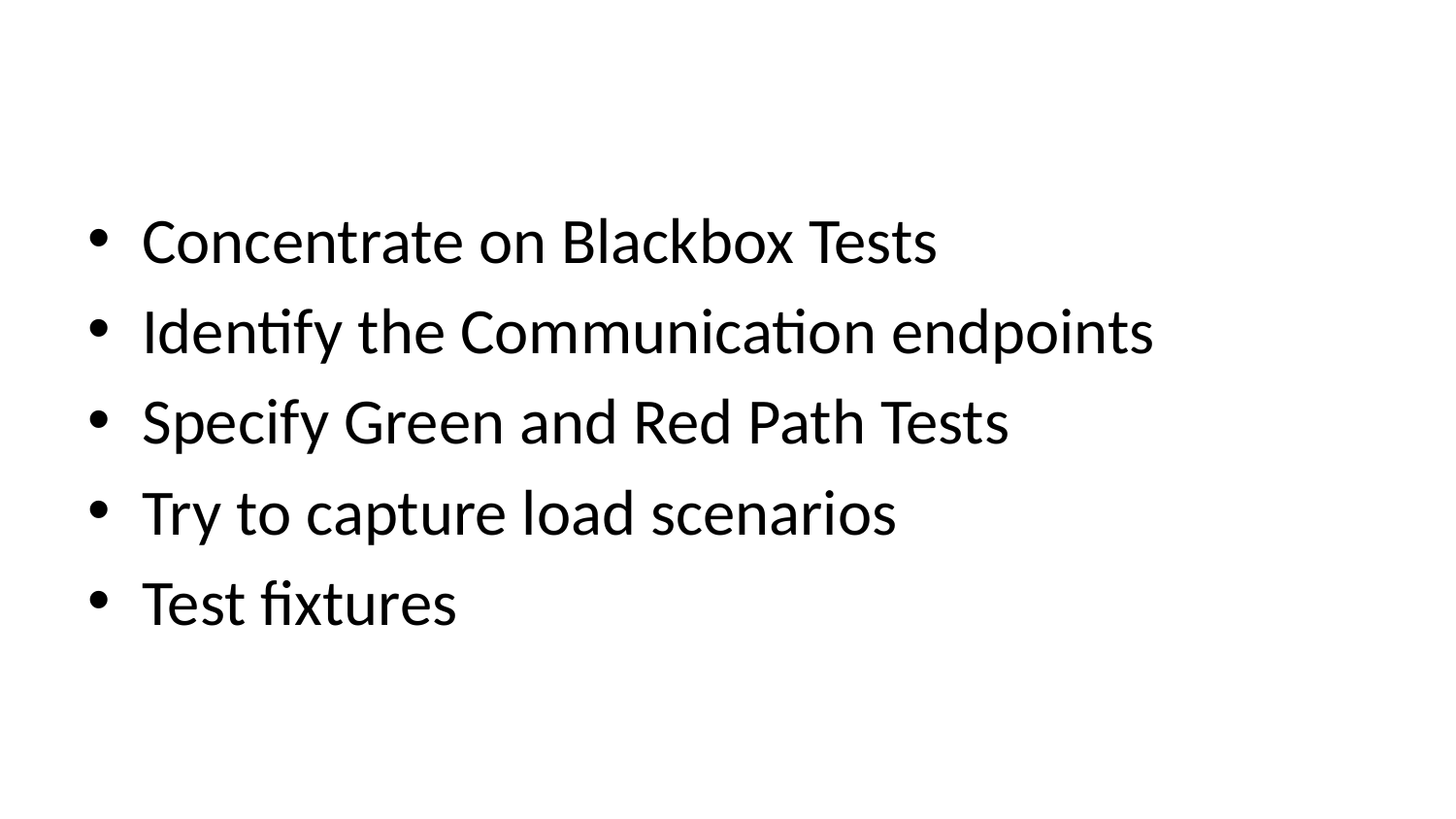

#
Concentrate on Blackbox Tests
Identify the Communication endpoints
Specify Green and Red Path Tests
Try to capture load scenarios
Test fixtures